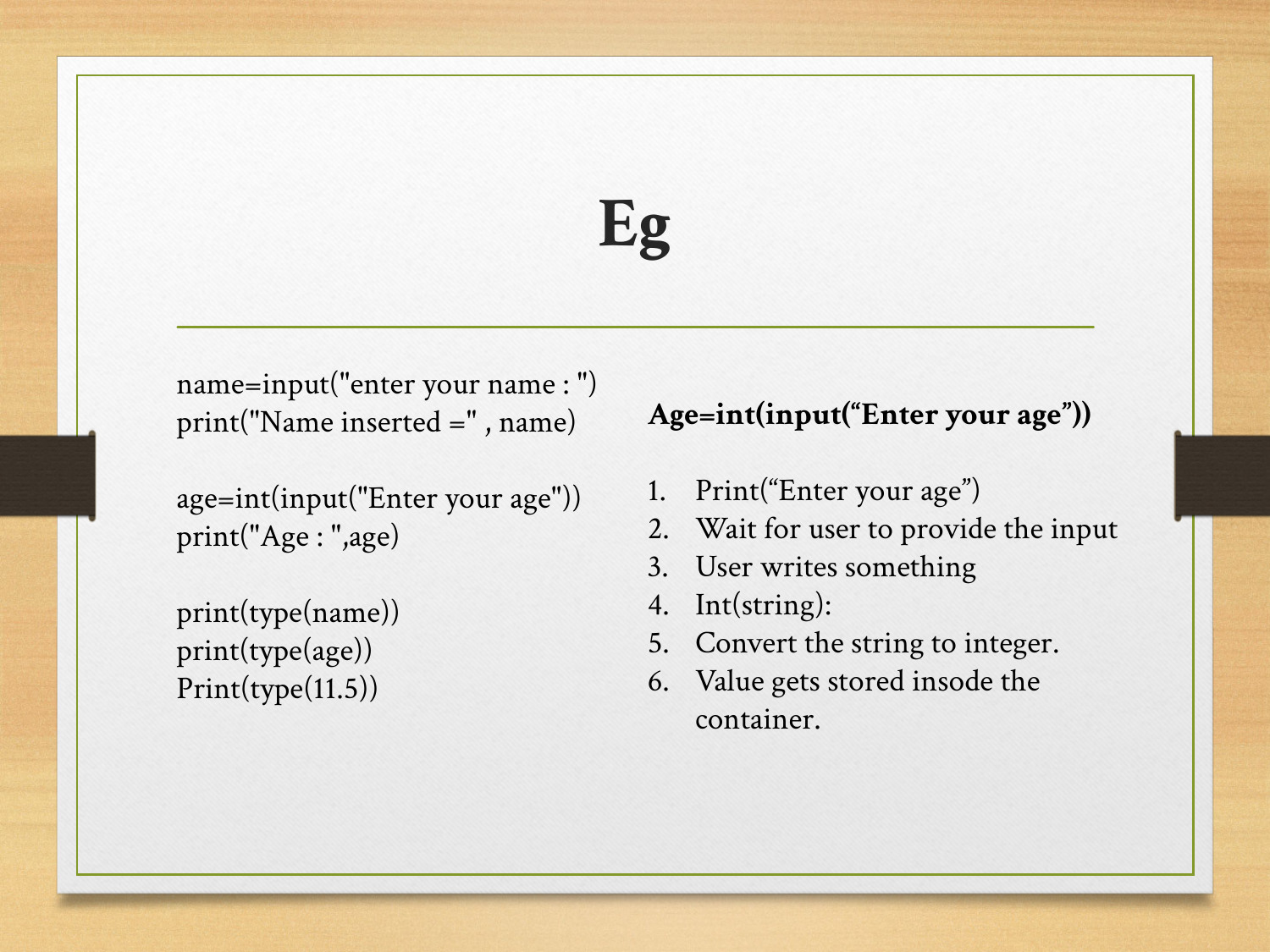

# Eg
name=input("enter your name : ")
print("Name inserted =" , name)

age=int(input("Enter your age"))
print("Age : ",age)

print(type(name))
print(type(age))
Print(type(11.5))
Age=int(input(“Enter your age”))

Print(“Enter your age”)
Wait for user to provide the input
User writes something
Int(string):
Convert the string to integer.
Value gets stored insode the container.